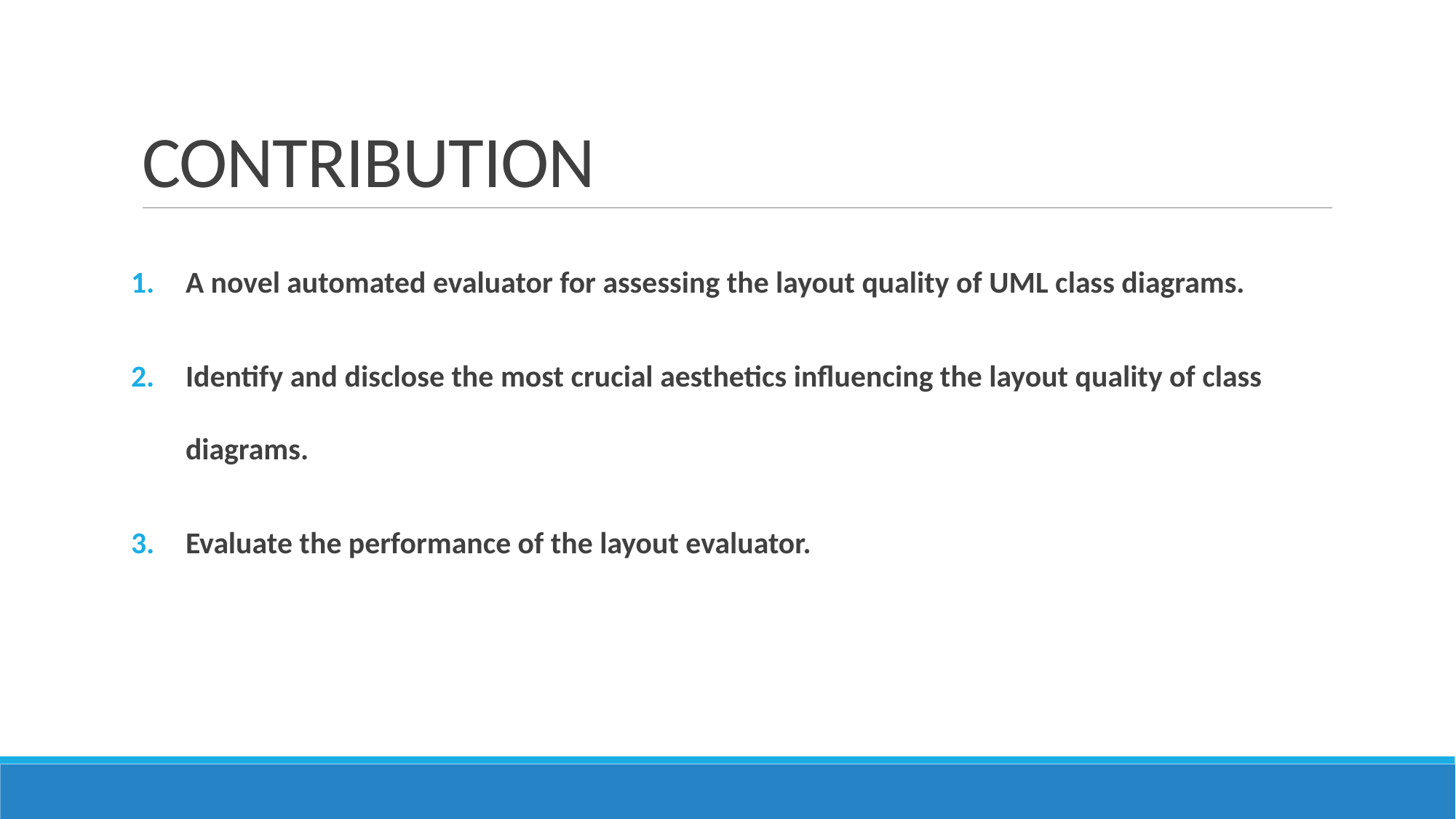

# CONTRIBUTION
A novel automated evaluator for assessing the layout quality of UML class diagrams.
Identify and disclose the most crucial aesthetics influencing the layout quality of class diagrams.
Evaluate the performance of the layout evaluator.